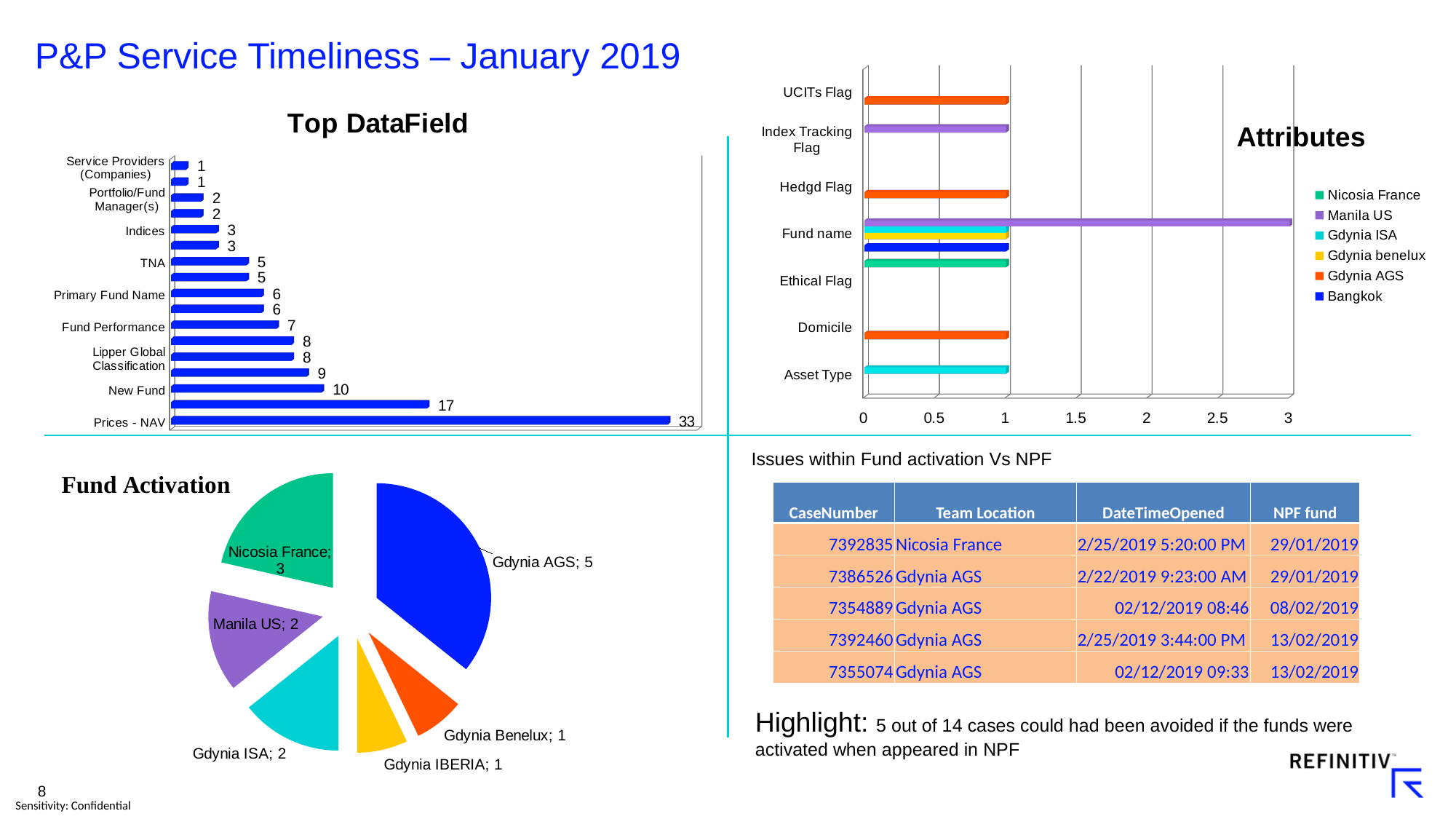

# P&P Service Timeliness – January 2019

[unsupported chart]

[unsupported chart]

Attributes
Issues within Fund activation Vs NPF

### Chart

| Category | Total |
|---|---|
| Gdynia AGS | 5.0 |
| Gdynia Benelux | 1.0 |
| Gdynia IBERIA | 1.0 |
| Gdynia ISA | 2.0 |
| Manila US | 2.0 |
| Nicosia France | 3.0 |
| CaseNumber | Team Location | DateTimeOpened | NPF fund |
| --- | --- | --- | --- |
| 7392835 | Nicosia France | 2/25/2019 5:20:00 PM | 29/01/2019 |
| 7386526 | Gdynia AGS | 2/22/2019 9:23:00 AM | 29/01/2019 |
| 7354889 | Gdynia AGS | 02/12/2019 08:46 | 08/02/2019 |
| 7392460 | Gdynia AGS | 2/25/2019 3:44:00 PM | 13/02/2019 |
| 7355074 | Gdynia AGS | 02/12/2019 09:33 | 13/02/2019 |
Highlight: 5 out of 14 cases could had been avoided if the funds were activated when appeared in NPF